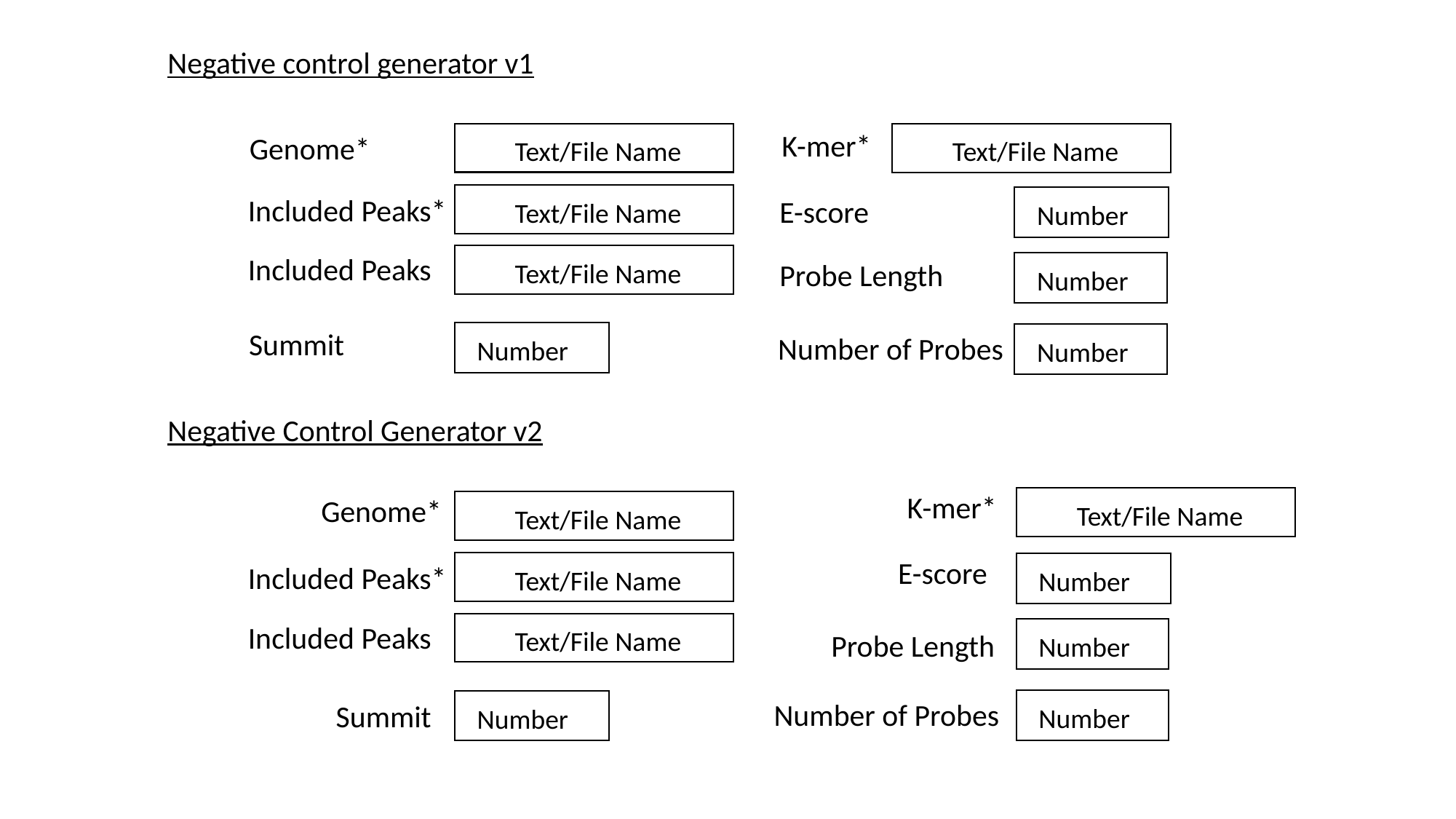

Negative control generator v1
K-mer*

Text/File Name

Text/File Name
Genome*

Text/File Name
Included Peaks*
E-score

Number
Included Peaks

Text/File Name
Probe Length

Number
Summit

Number
Number of Probes

Number
Negative Control Generator v2
K-mer*
Genome*

Text/File Name

Text/File Name
E-score

Text/File Name

Number
Included Peaks*
Included Peaks

Text/File Name

Number
Probe Length

Number
Number of Probes

Number
Summit